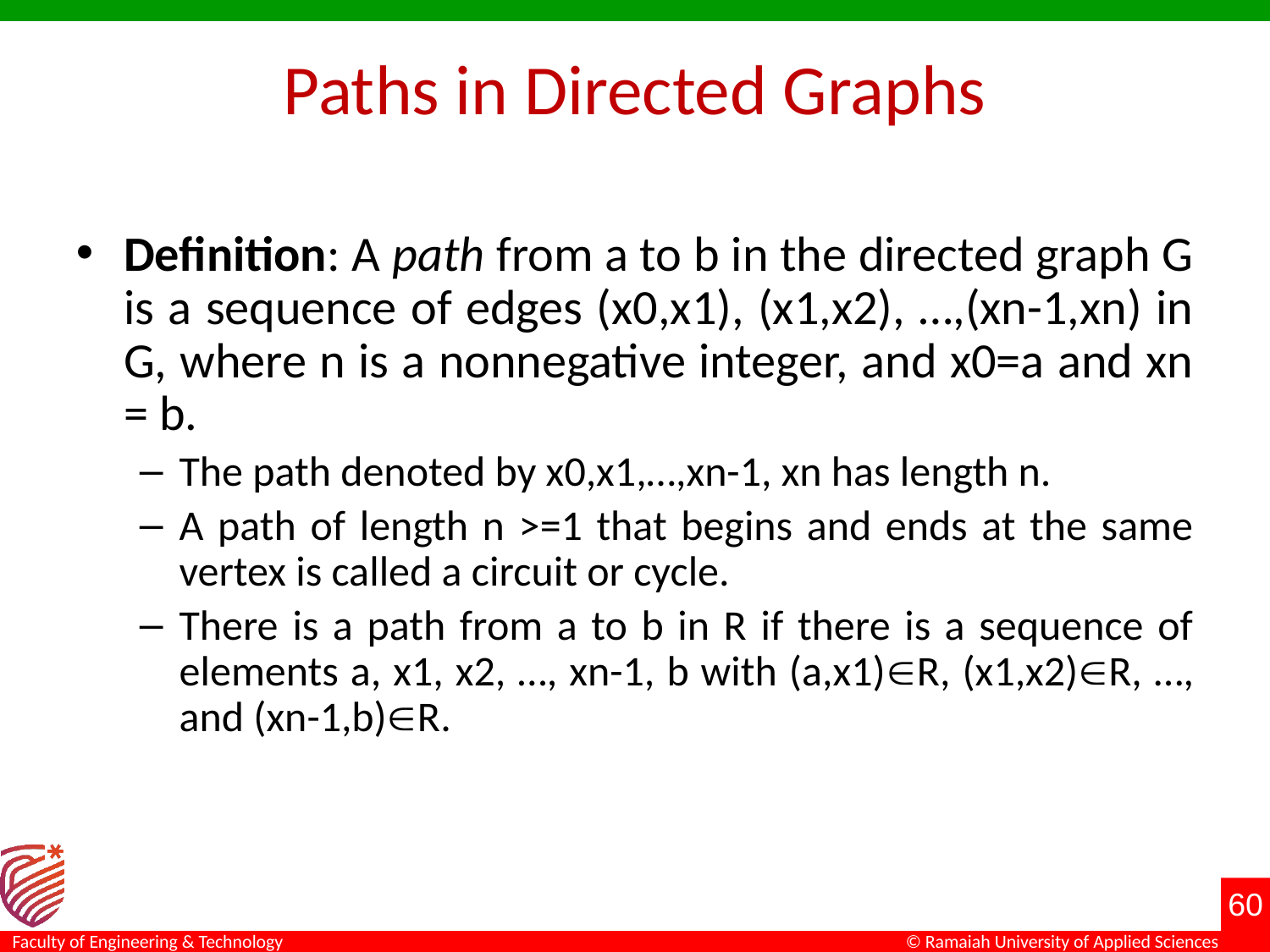

# Paths in Directed Graphs
Definition: A path from a to b in the directed graph G is a sequence of edges (x0,x1), (x1,x2), …,(xn-1,xn) in G, where n is a nonnegative integer, and x0=a and xn = b.
The path denoted by x0,x1,…,xn-1, xn has length n.
A path of length n >=1 that begins and ends at the same vertex is called a circuit or cycle.
There is a path from a to b in R if there is a sequence of elements a, x1, x2, …, xn-1, b with (a,x1)∈R, (x1,x2)∈R, …, and (xn-1,b)∈R.